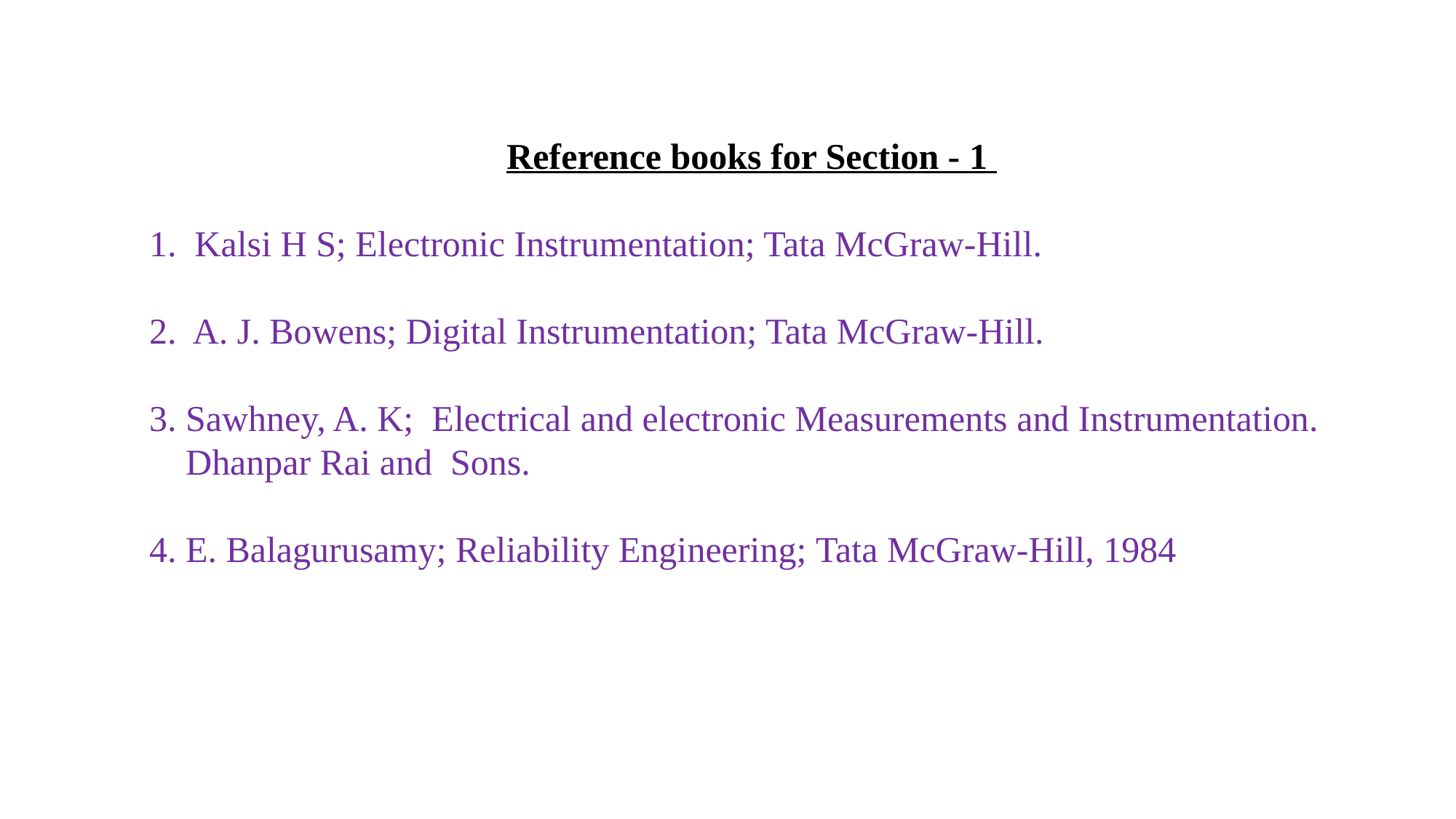

Reference books for Section - 1

1.  Kalsi H S; Electronic Instrumentation; Tata McGraw-Hill.

2.  A. J. Bowens; Digital Instrumentation; Tata McGraw-Hill.

3. Sawhney, A. K;  Electrical and electronic Measurements and Instrumentation.
    Dhanpar Rai and  Sons.

4. E. Balagurusamy; Reliability Engineering; Tata McGraw-Hill, 1984